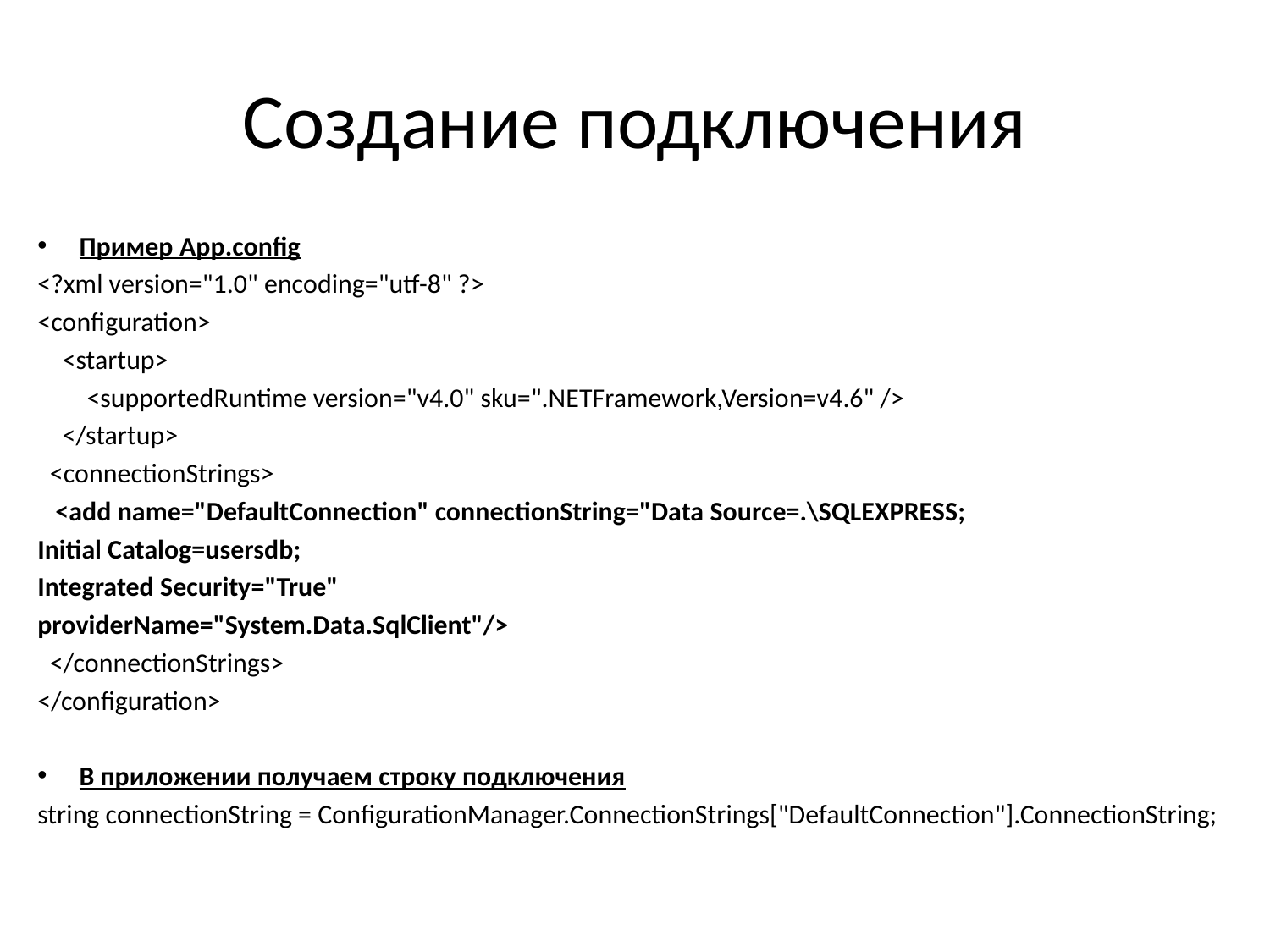

# Создание подключения
Пример App.config
<?xml version="1.0" encoding="utf-8" ?>
<configuration>
    <startup>
        <supportedRuntime version="v4.0" sku=".NETFramework,Version=v4.6" />
    </startup>
  <connectionStrings>
   <add name="DefaultConnection" connectionString="Data Source=.\SQLEXPRESS;
Initial Catalog=usersdb;
Integrated Security="True"
providerName="System.Data.SqlClient"/>
  </connectionStrings>
</configuration>

В приложении получаем строку подключения
string connectionString = ConfigurationManager.ConnectionStrings["DefaultConnection"].ConnectionString;